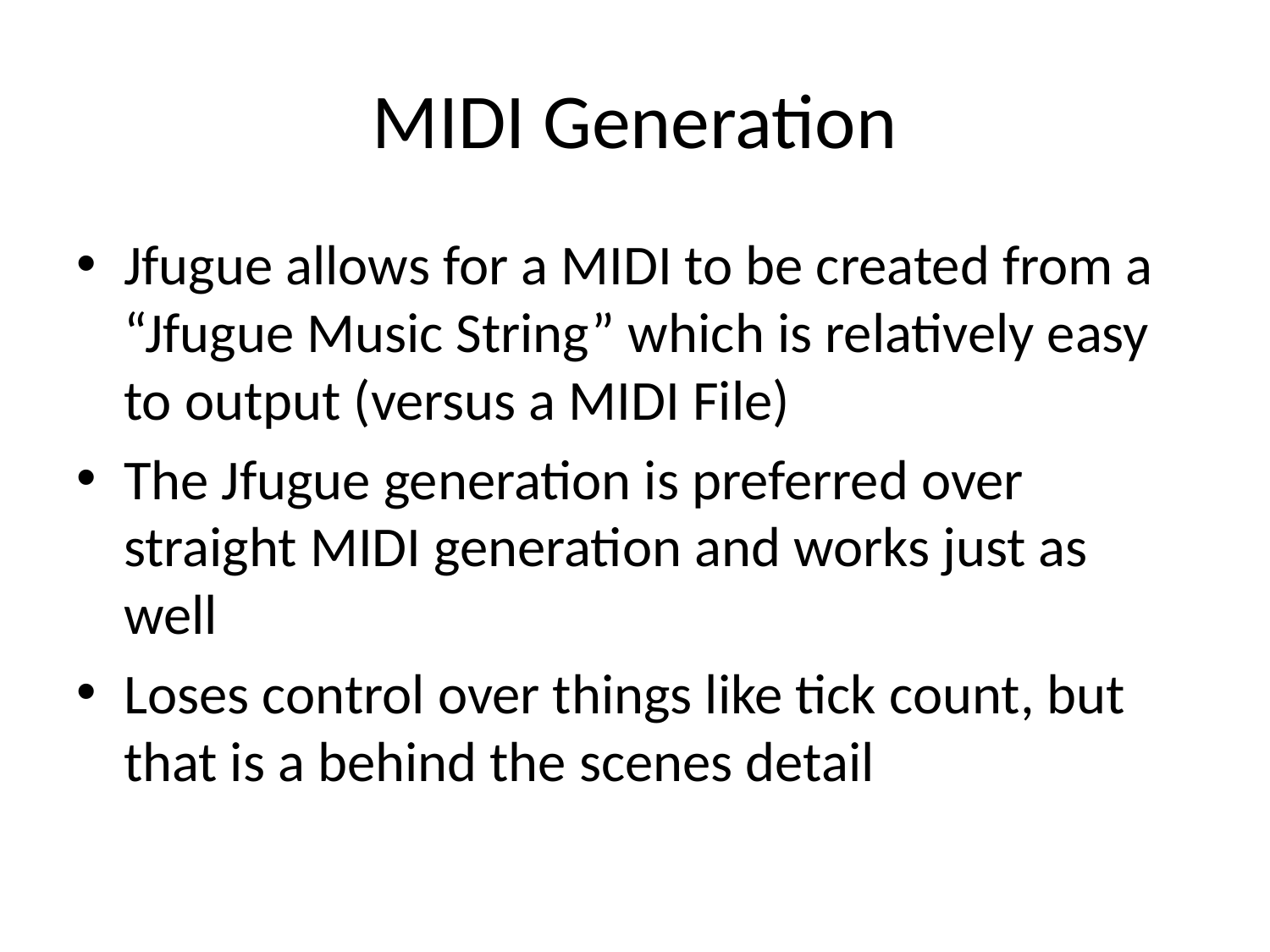

# MIDI Generation
Jfugue allows for a MIDI to be created from a “Jfugue Music String” which is relatively easy to output (versus a MIDI File)
The Jfugue generation is preferred over straight MIDI generation and works just as well
Loses control over things like tick count, but that is a behind the scenes detail